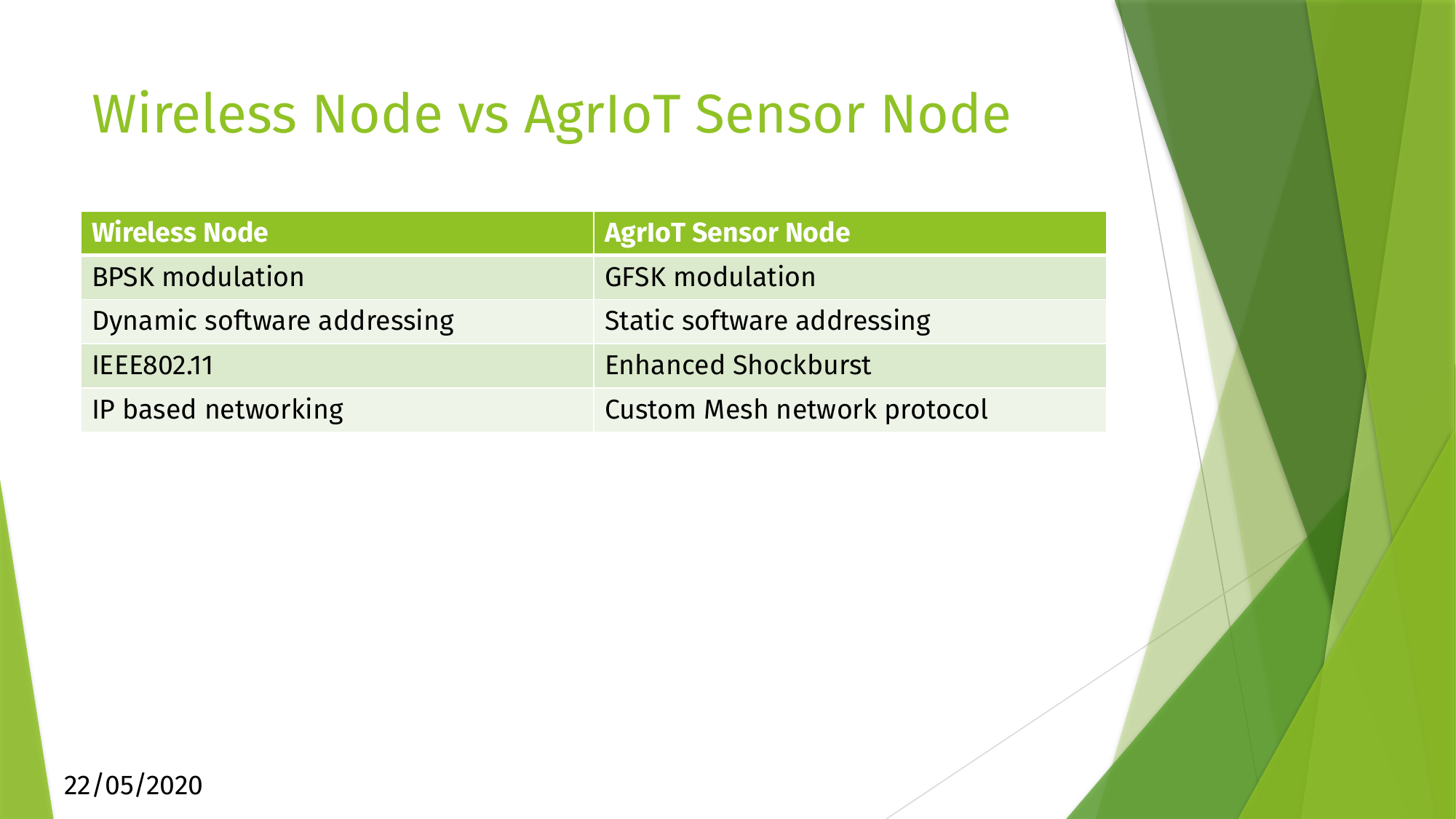

# Wireless Node vs AgrIoT Sensor Node
| Wireless Node | AgrIoT Sensor Node |
| --- | --- |
| BPSK modulation | GFSK modulation |
| Dynamic software addressing | Static software addressing |
| IEEE802.11 | Enhanced Shockburst |
| IP based networking | Custom Mesh network protocol |
22/05/2020